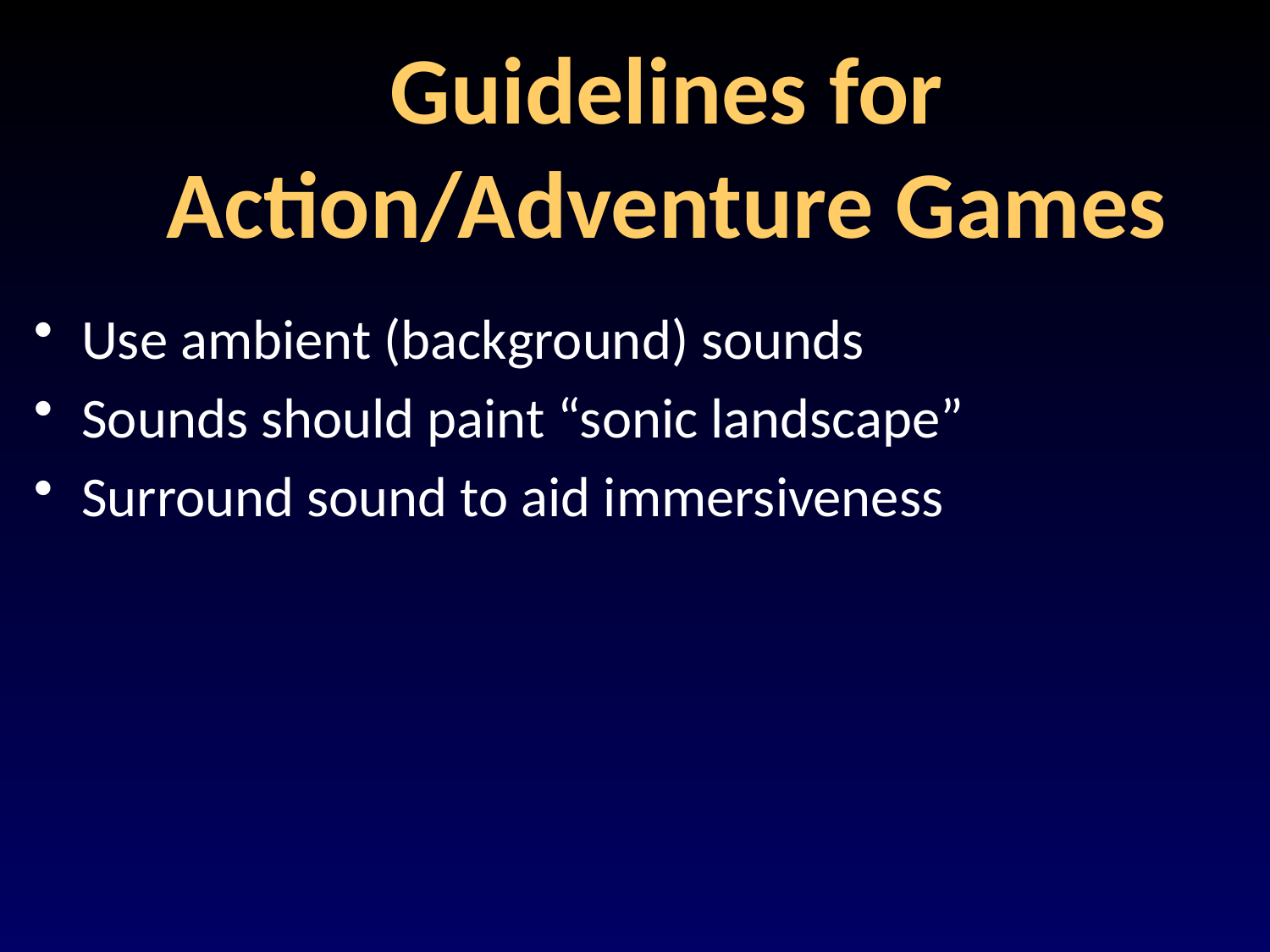

# Guidelines for Action/Adventure Games
Use ambient (background) sounds
Sounds should paint “sonic landscape”
Surround sound to aid immersiveness